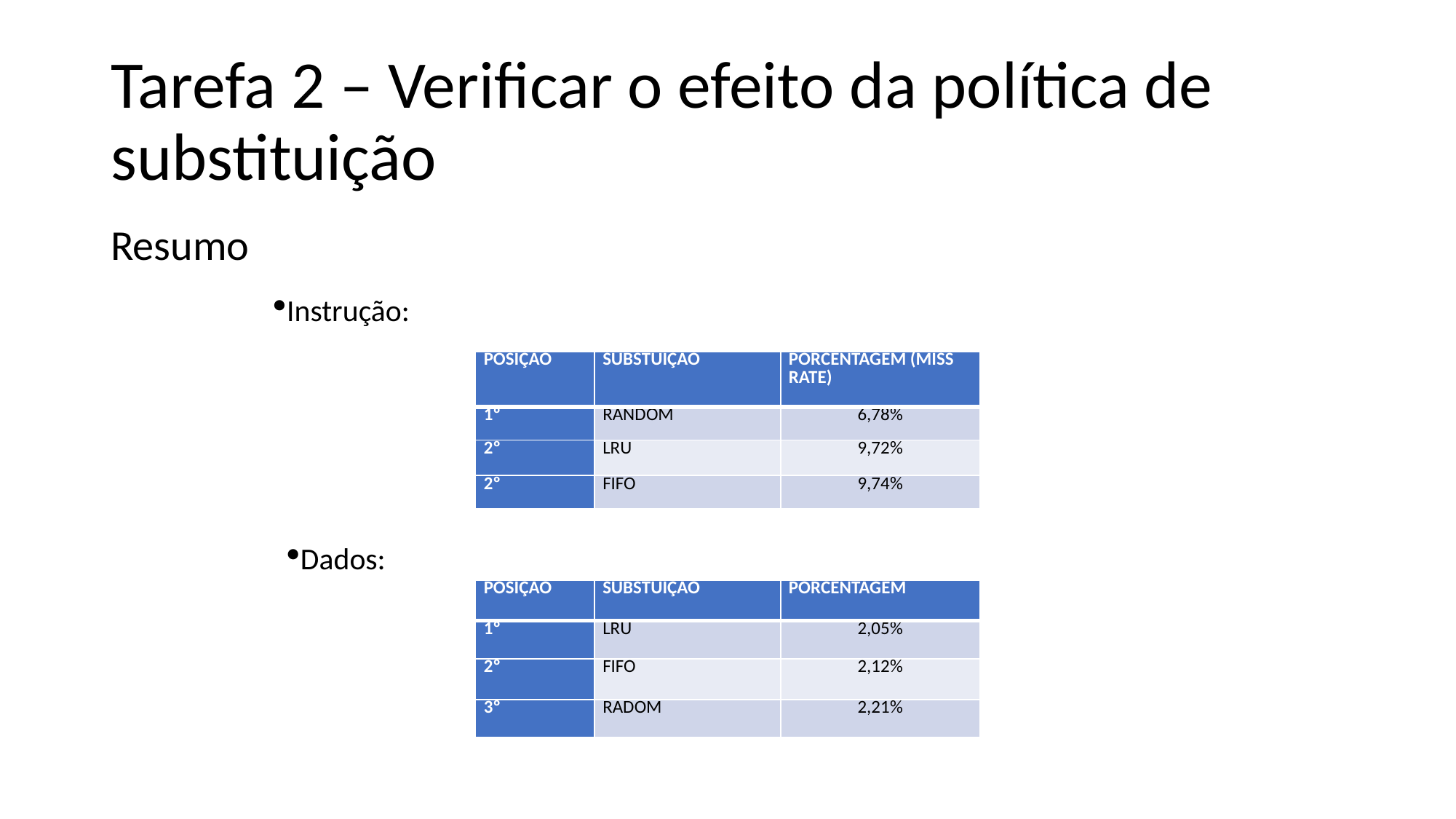

# Tarefa 2 – Verificar o efeito da política de substituição
Resumo

Instrução:

| POSIÇÃO | SUBSTUÍÇÃO | PORCENTAGEM (MISS RATE) |
| --- | --- | --- |
| 1º | RANDOM | 6,78% |
| 2º | LRU | 9,72% |
| 2º | FIFO | 9,74% |
Dados:

| POSIÇÃO | SUBSTUÍÇÃO | PORCENTAGEM |
| --- | --- | --- |
| 1º | LRU | 2,05% |
| 2º | FIFO | 2,12% |
| 3º | RADOM | 2,21% |